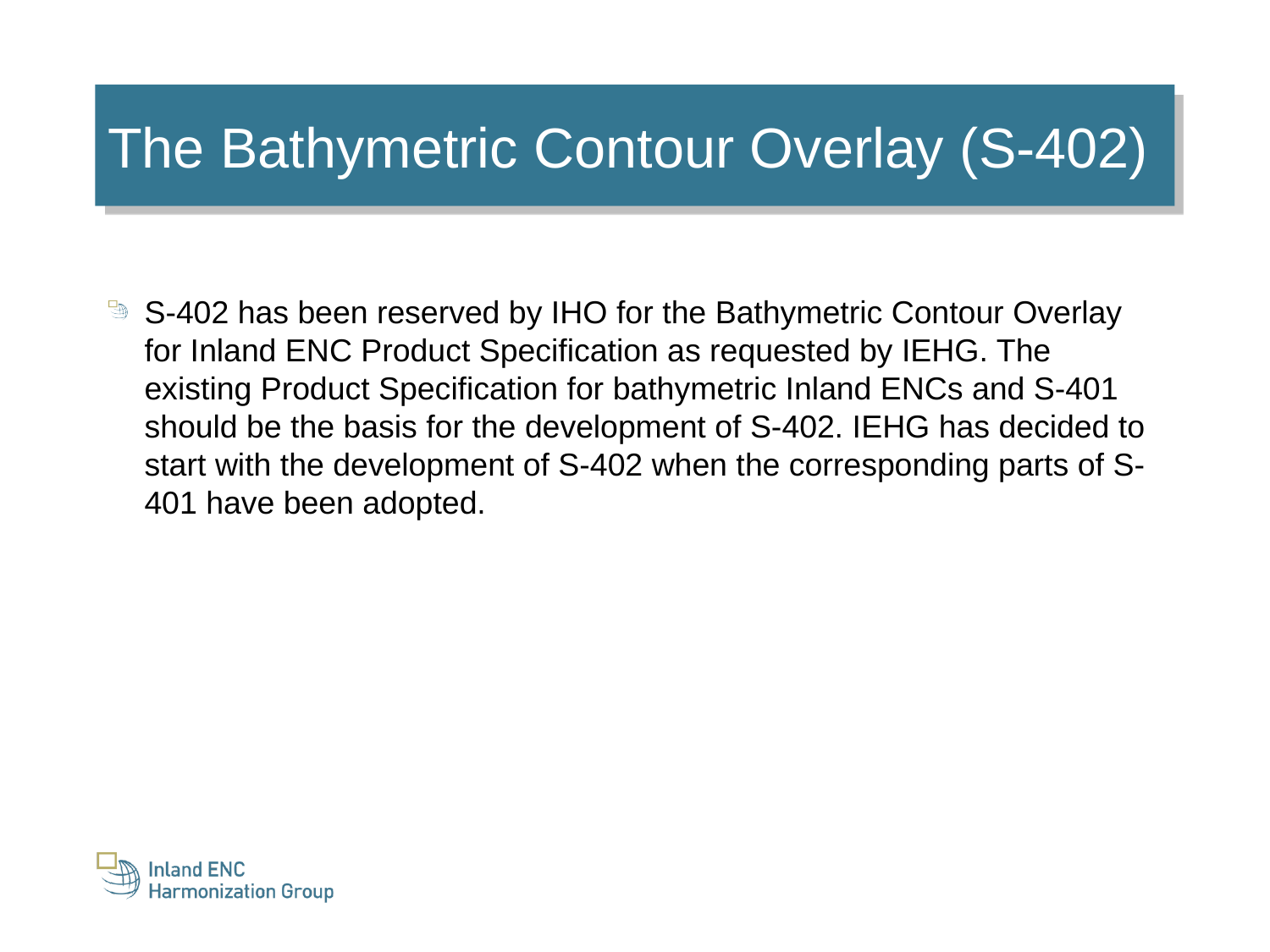

The Bathymetric Contour Overlay (S-402)
S-402 has been reserved by IHO for the Bathymetric Contour Overlay for Inland ENC Product Specification as requested by IEHG. The existing Product Specification for bathymetric Inland ENCs and S-401 should be the basis for the development of S-402. IEHG has decided to start with the development of S-402 when the corresponding parts of S-401 have been adopted.